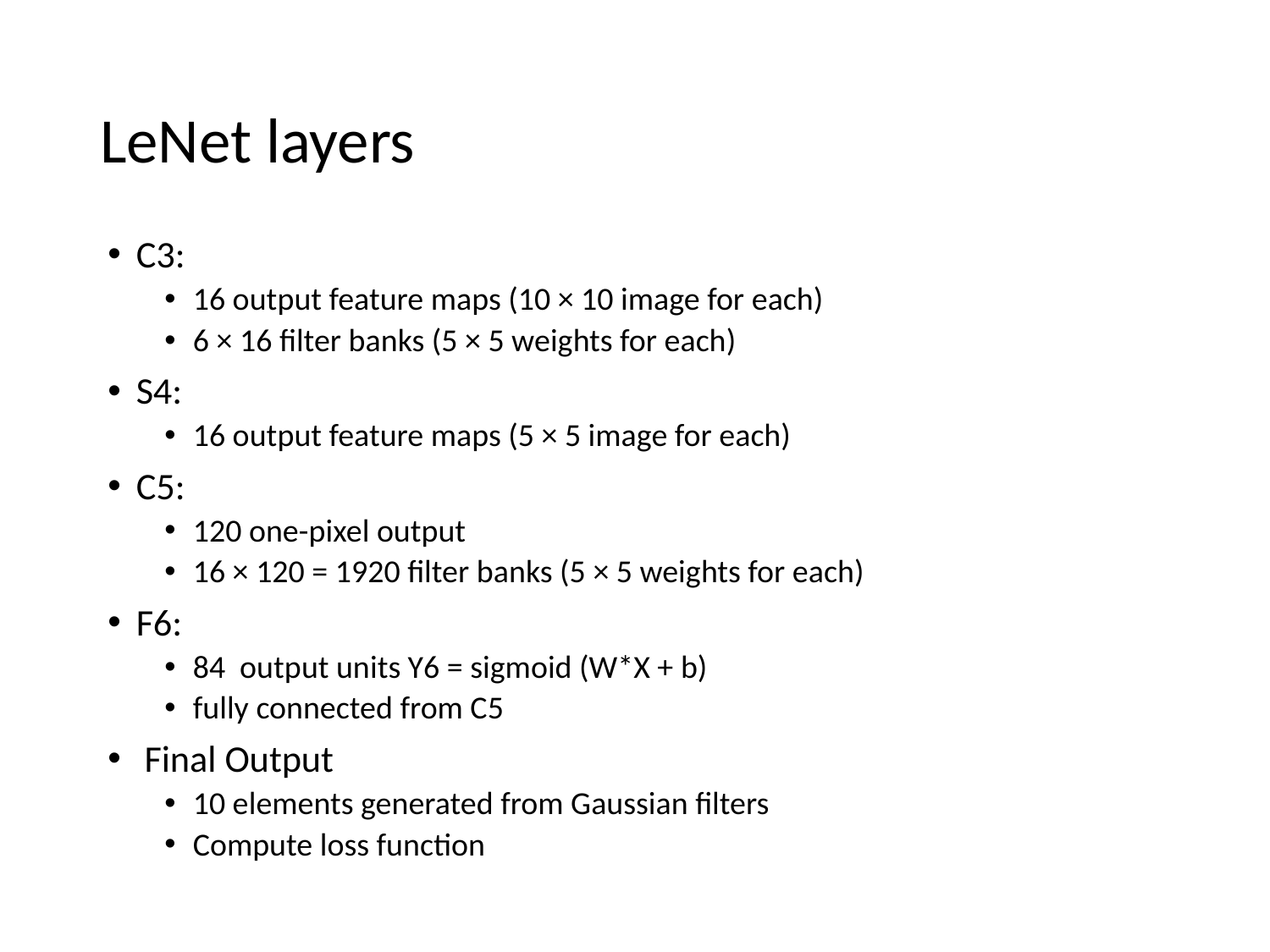

# LeNet layers
C3:
16 output feature maps (10 × 10 image for each)
6 × 16 filter banks (5 × 5 weights for each)
S4:
16 output feature maps (5 × 5 image for each)
C5:
120 one-pixel output
16 × 120 = 1920 filter banks (5 × 5 weights for each)
F6:
84  output units Y6 = sigmoid (W*X + b)
fully connected from C5
 Final Output
10 elements generated from Gaussian filters
Compute loss function